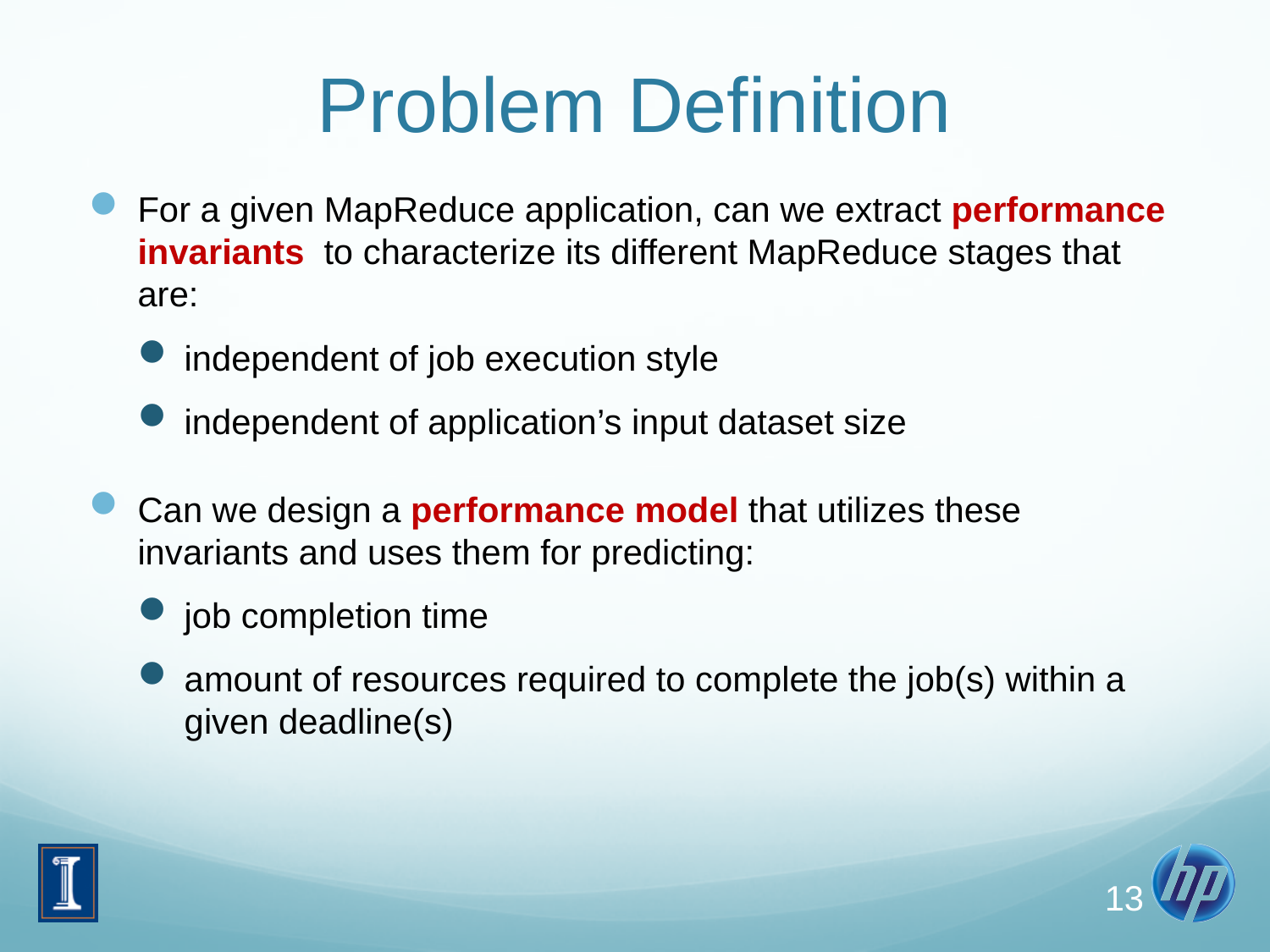

# Problem Definition
For a given MapReduce application, can we extract performance invariants  to characterize its different MapReduce stages that are:
independent of job execution style
independent of application’s input dataset size
Can we design a performance model that utilizes these invariants and uses them for predicting:
job completion time
amount of resources required to complete the job(s) within a given deadline(s)

13